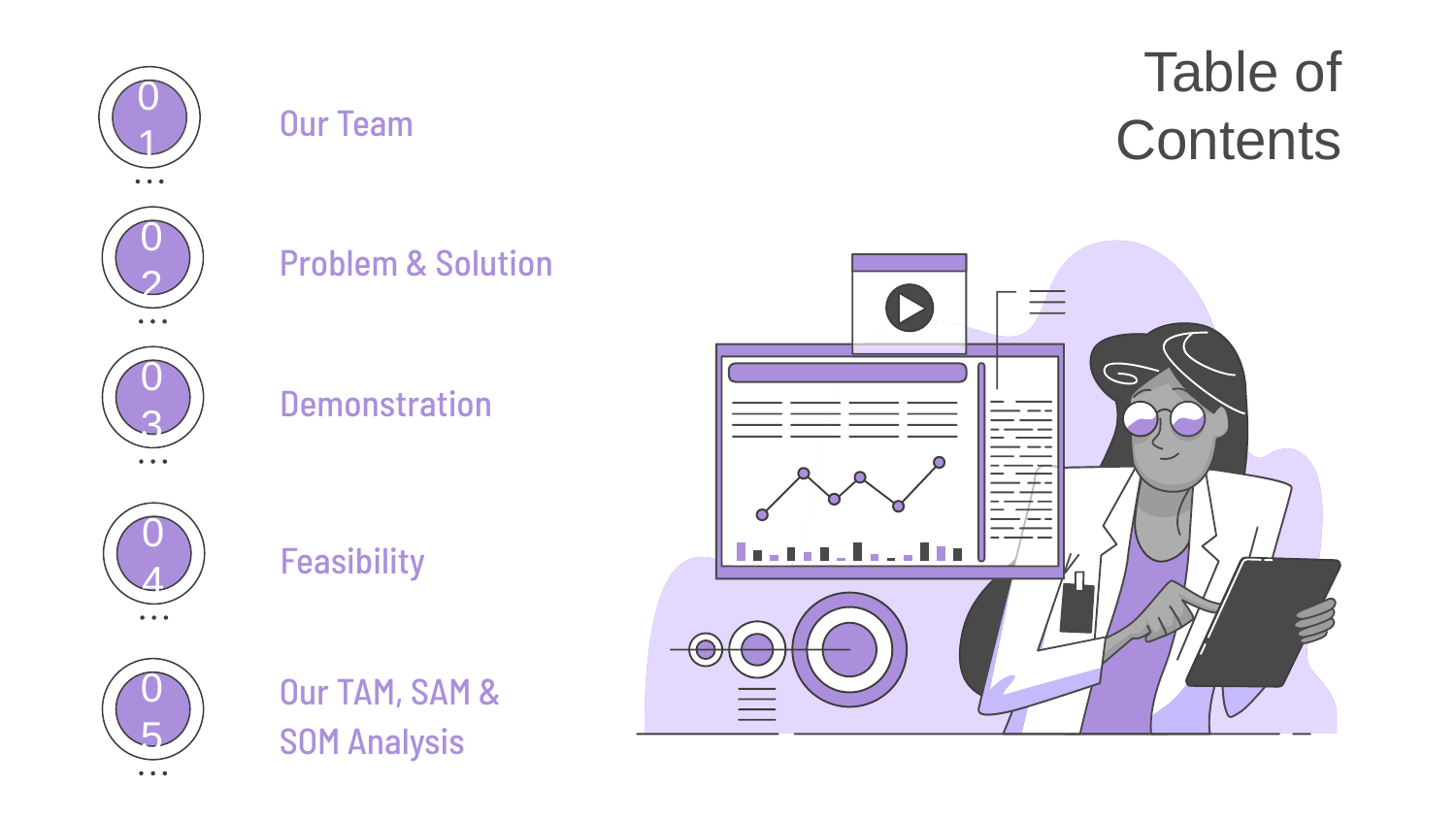

# Table of Contents

Our Team
01

Problem & Solution
02

Demonstration
03

Feasibility
04
Our TAM, SAM & SOM Analysis

05